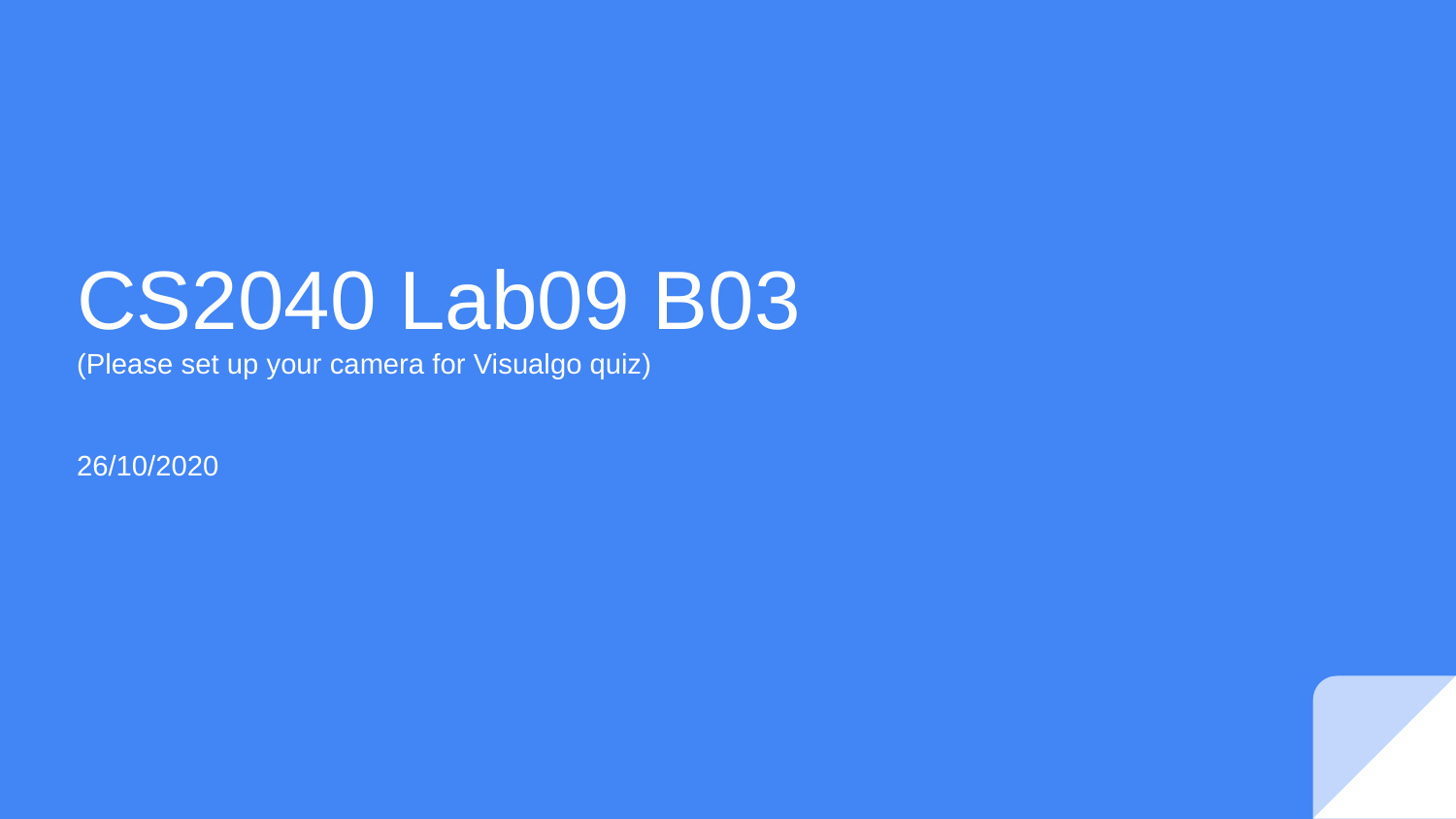

# CS2040 Lab09 B03 (Please set up your camera for Visualgo quiz) 26/10/2020